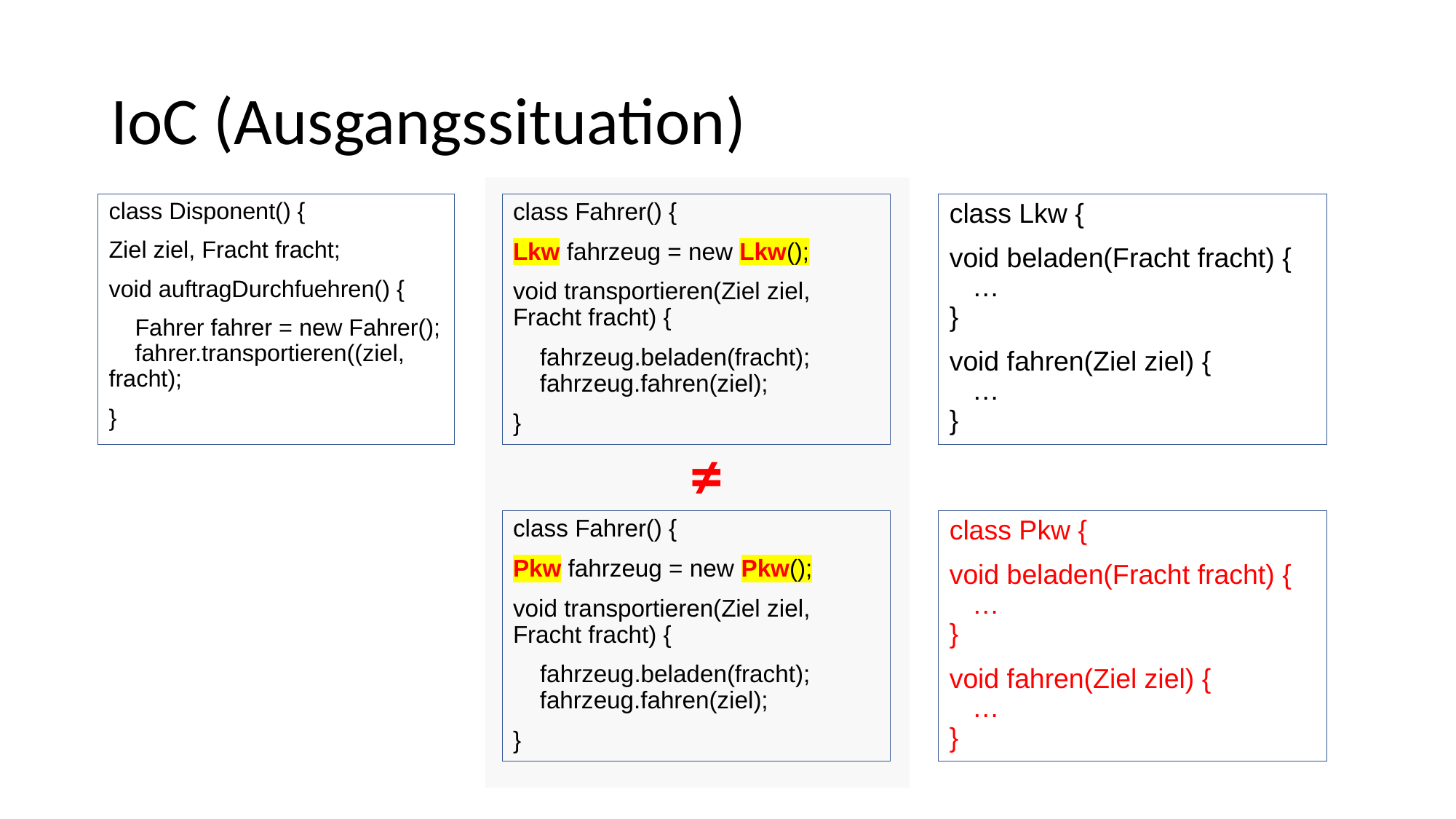

# IoC (Ausgangssituation)

class Fahrer() {
Lkw fahrzeug = new Lkw();
void transportieren(Ziel ziel, Fracht fracht) {
    fahrzeug.beladen(fracht);
    fahrzeug.fahren(ziel);
}

class Lkw {
void beladen(Fracht fracht) {
   …
}
void fahren(Ziel ziel) {
   …
}

class Disponent() {
Ziel ziel, Fracht fracht;
void auftragDurchfuehren() {
    Fahrer fahrer = new Fahrer();
    fahrer.transportieren((ziel, fracht);
}

≠
class Fahrer() {
Pkw fahrzeug = new Pkw();
void transportieren(Ziel ziel, Fracht fracht) {
    fahrzeug.beladen(fracht);
    fahrzeug.fahren(ziel);
}

class Pkw {
void beladen(Fracht fracht) {
   …
}
void fahren(Ziel ziel) {
   …
}